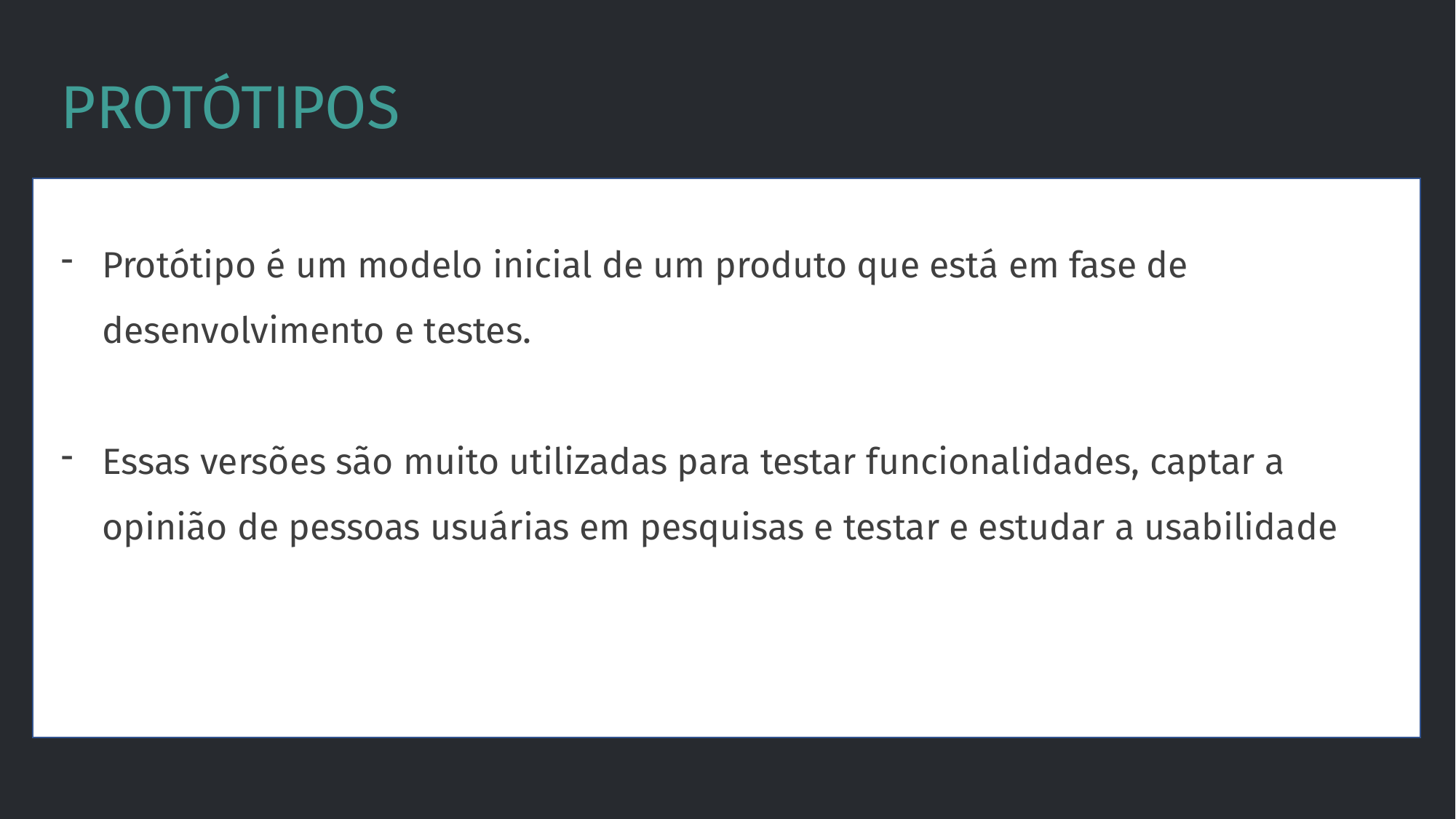

PROTÓTIPOS

Protótipo é um modelo inicial de um produto que está em fase de desenvolvimento e testes.

Essas versões são muito utilizadas para testar funcionalidades, captar a opinião de pessoas usuárias em pesquisas e testar e estudar a usabilidade